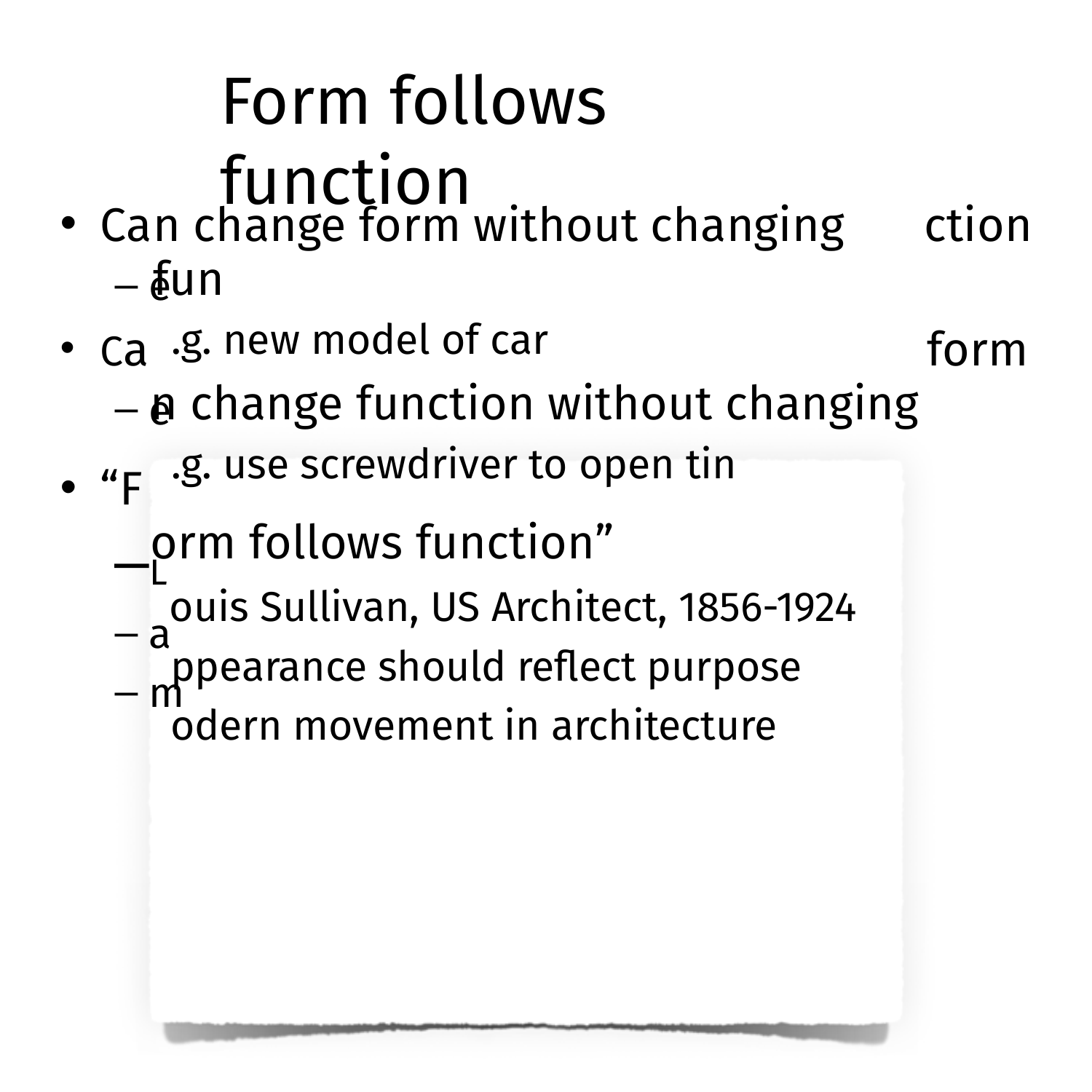

# Form follows function
Ca
e
Ca
e
“F
L
a
m
ction
n change form without changing fun
.g. new model of car
n change function without changing
.g. use screwdriver to open tin
orm follows function”
ouis Sullivan, US Architect, 1856-1924  ppearance should reflect purpose  odern movement in architecture
form